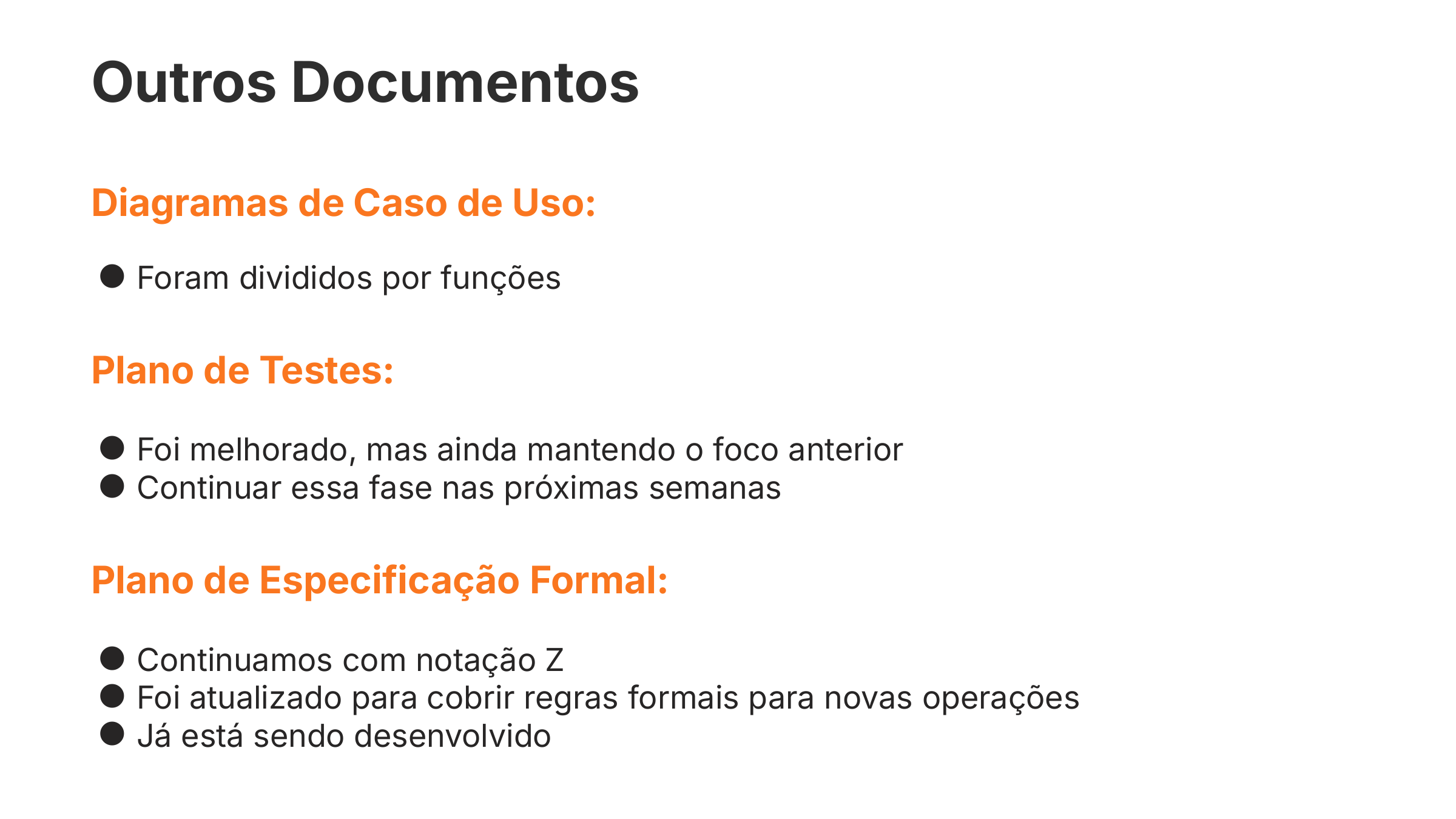

Outros Documentos
Diagramas de Caso de Uso:

Foram divididos por funções
Plano de Testes:

Foi melhorado, mas ainda mantendo o foco anterior
Continuar essa fase nas próximas semanas
Plano de Especificação Formal:

Continuamos com notação Z
Foi atualizado para cobrir regras formais para novas operações
Já está sendo desenvolvido